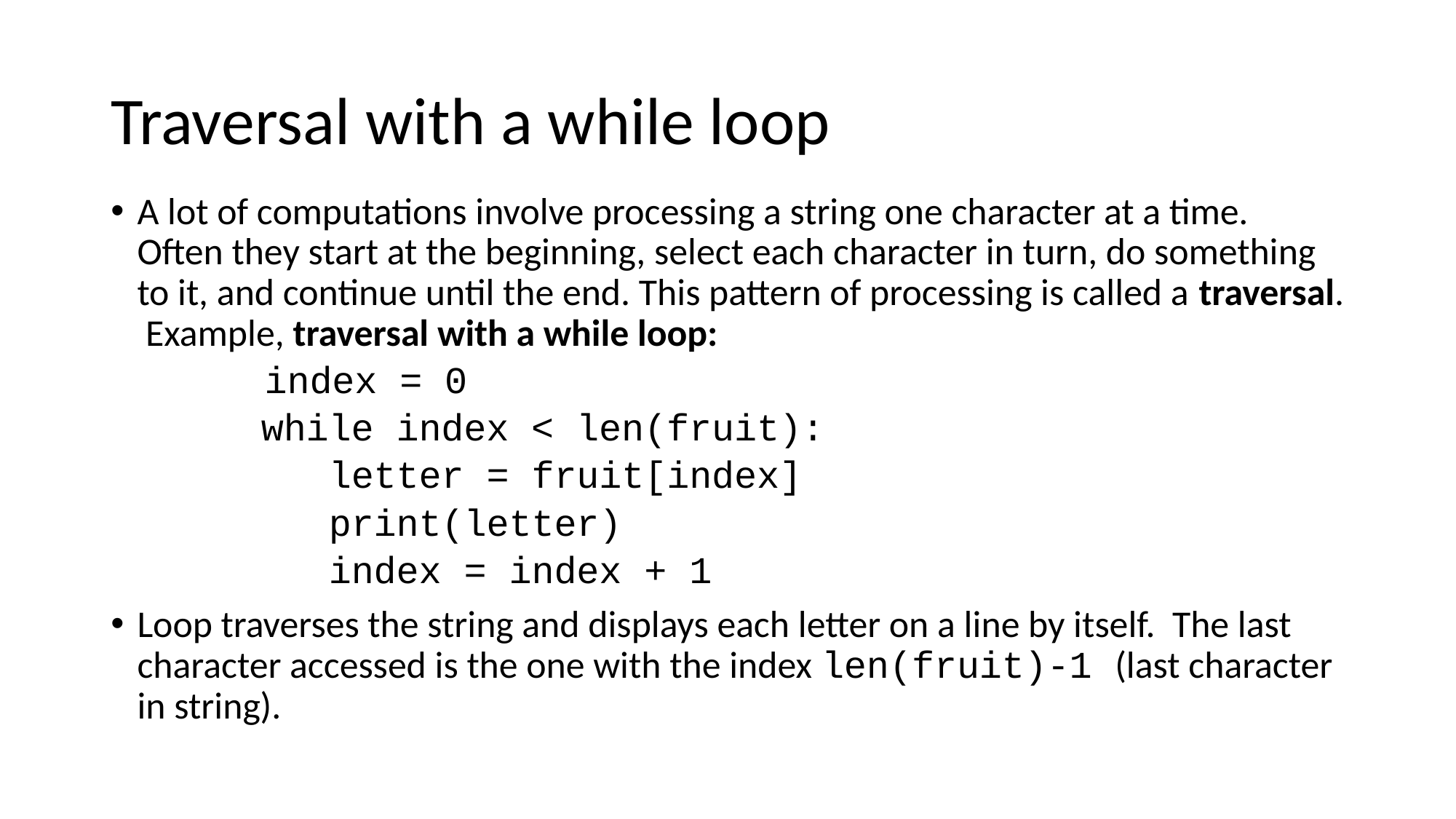

# Traversal with a while loop
A lot of computations involve processing a string one character at a time. Often they start at the beginning, select each character in turn, do something to it, and continue until the end. This pattern of processing is called a traversal.  Example, traversal with a while loop:
   index = 0
  while index < len(fruit):
     letter = fruit[index]
     print(letter)
     index = index + 1
Loop traverses the string and displays each letter on a line by itself.  The last character accessed is the one with the index len(fruit)-1 (last character in string).